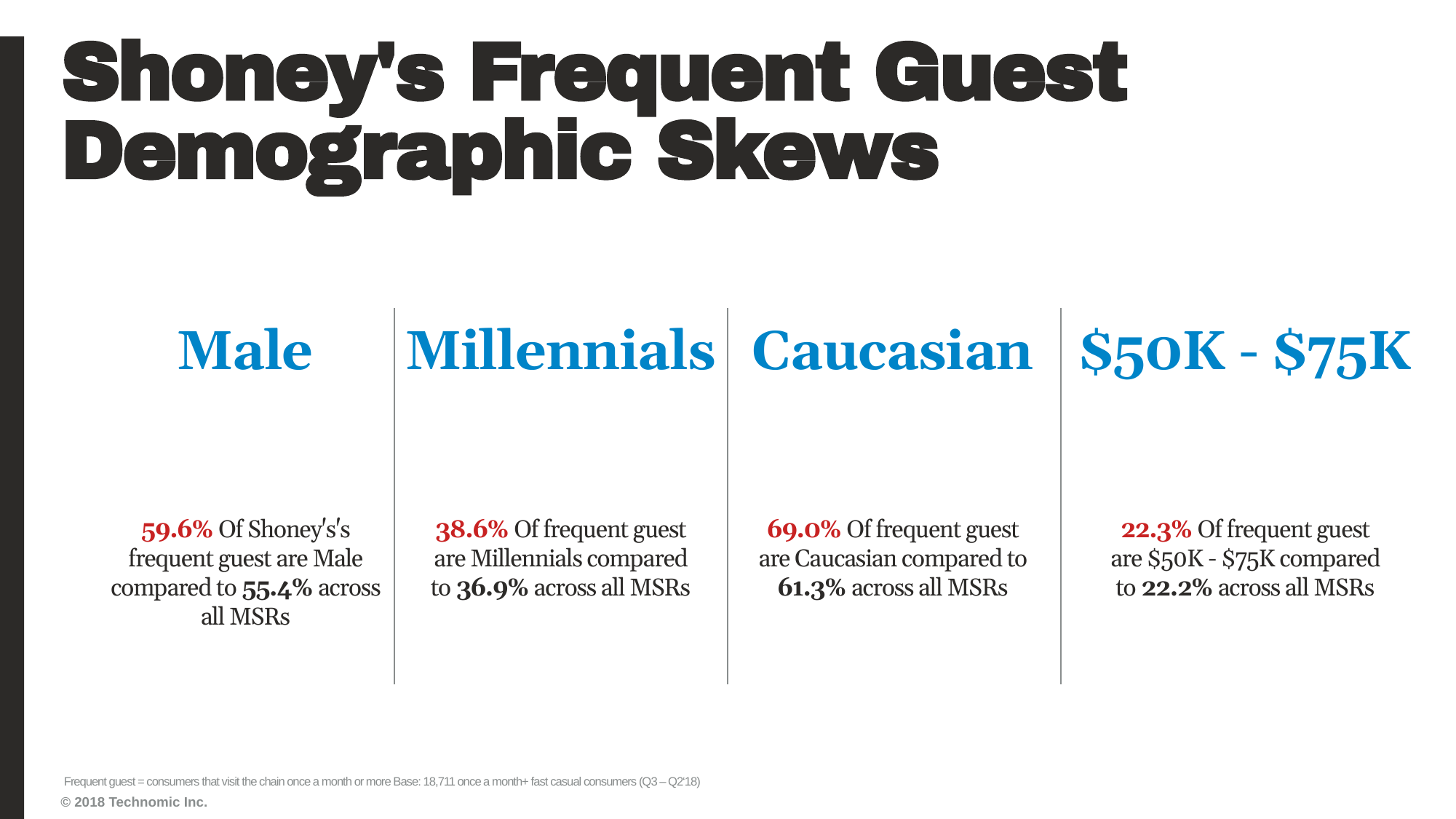

# Shoney's Frequent Guest Demographic Skews
Male
Millennials
Caucasian
$50K - $75K
59.6% Of Shoney's's frequent guest are Male compared to 55.4% across all MSRs
38.6% Of frequent guest are Millennials compared to 36.9% across all MSRs
69.0% Of frequent guest are Caucasian compared to 61.3% across all MSRs
22.3% Of frequent guest are $50K - $75K compared to 22.2% across all MSRs
Frequent guest = consumers that visit the chain once a month or more Base: 18,711 once a month+ fast casual consumers (Q3 – Q2‘18)